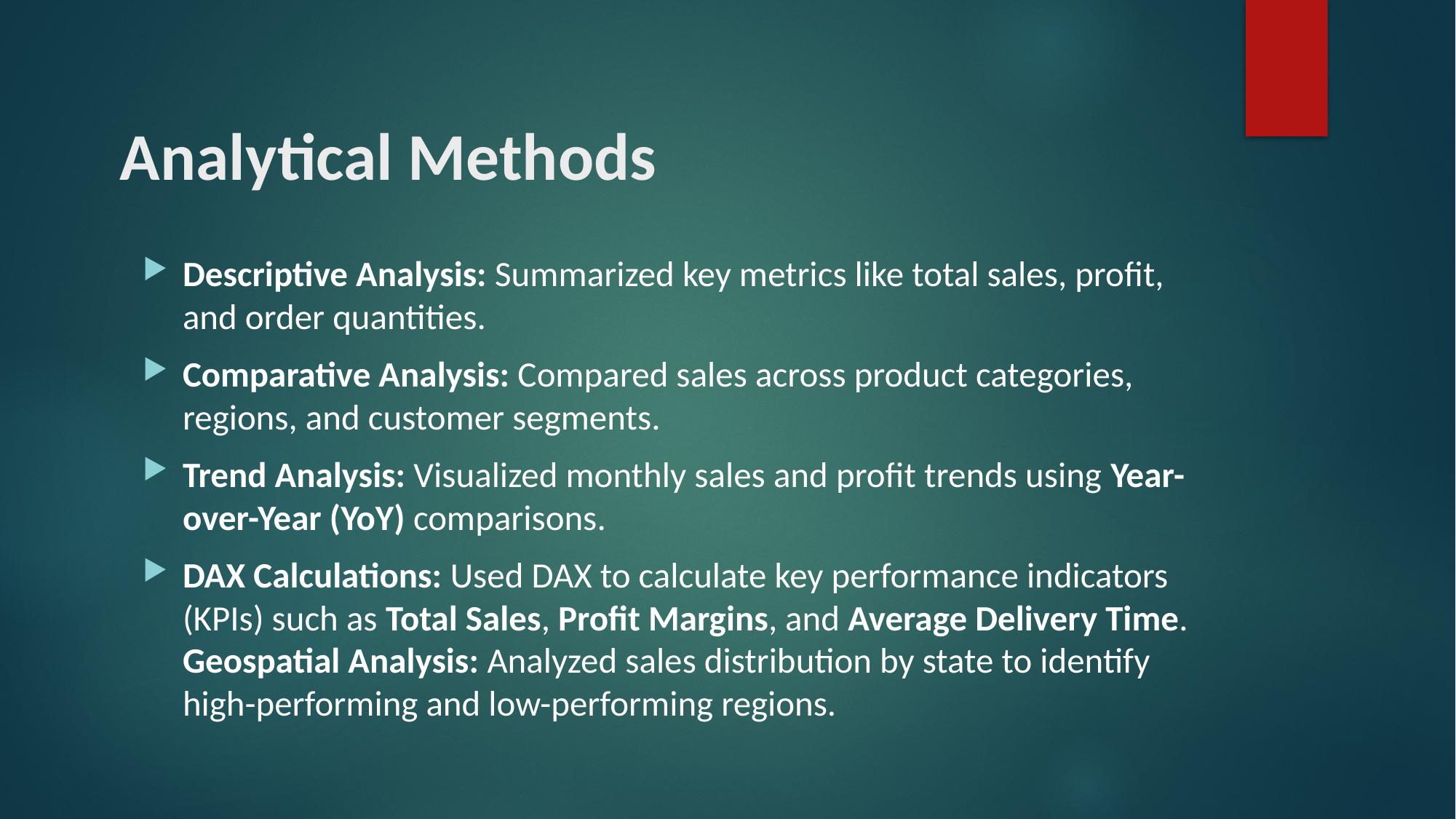

# Analytical Methods
Descriptive Analysis: Summarized key metrics like total sales, profit, and order quantities.
Comparative Analysis: Compared sales across product categories, regions, and customer segments.
Trend Analysis: Visualized monthly sales and profit trends using Year-over-Year (YoY) comparisons.
DAX Calculations: Used DAX to calculate key performance indicators (KPIs) such as Total Sales, Profit Margins, and Average Delivery Time.
Geospatial Analysis: Analyzed sales distribution by state to identify high-performing and low-performing regions.